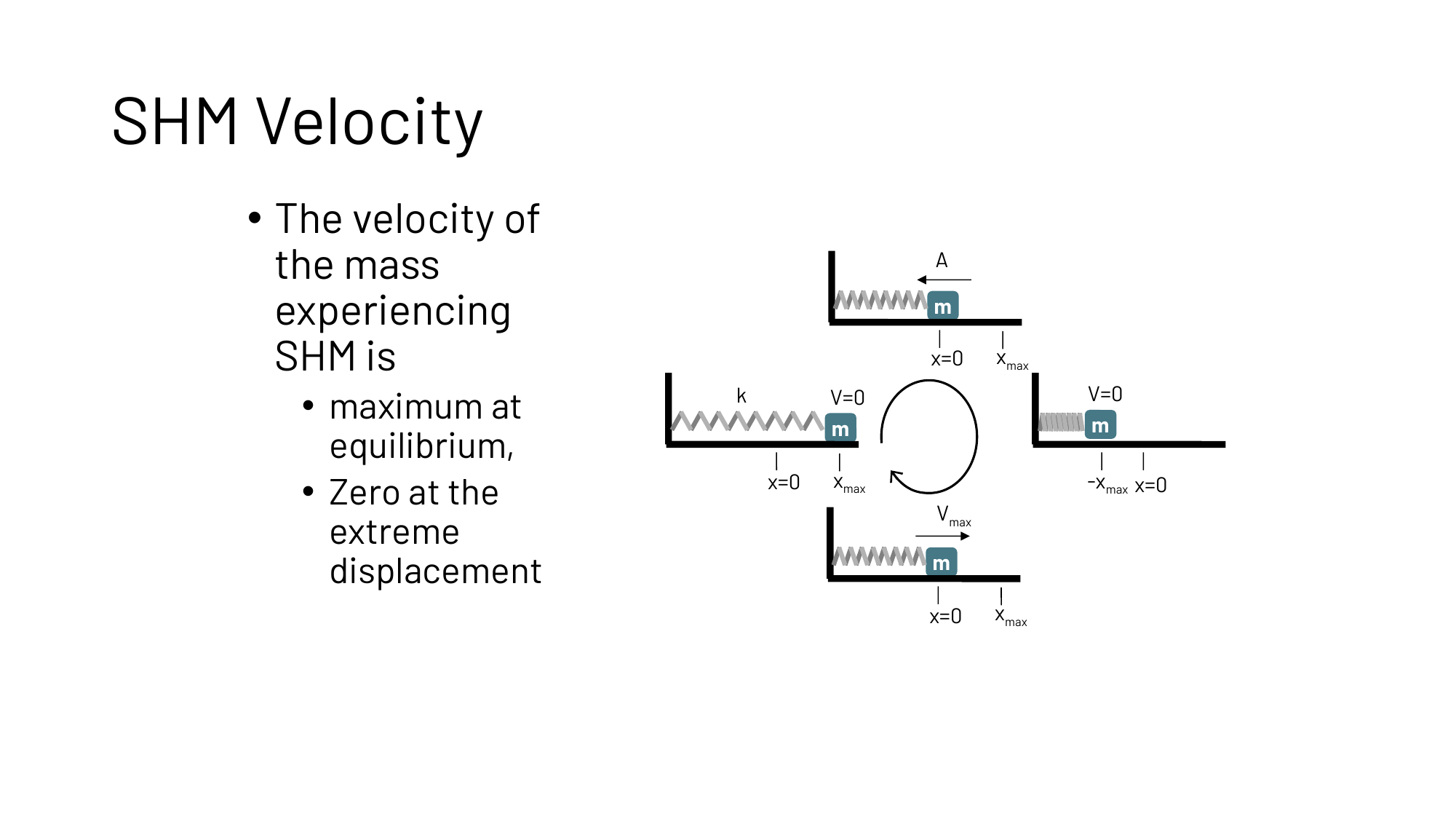

# SHM Velocity
The velocity of the mass experiencing SHM is
maximum at equilibrium,
Zero at the extreme displacement

A

m

xmax
x=0

k
V=0

m

xmax
x=0

V=0
m

-xmax
x=0

Vmax

m

xmax
x=0